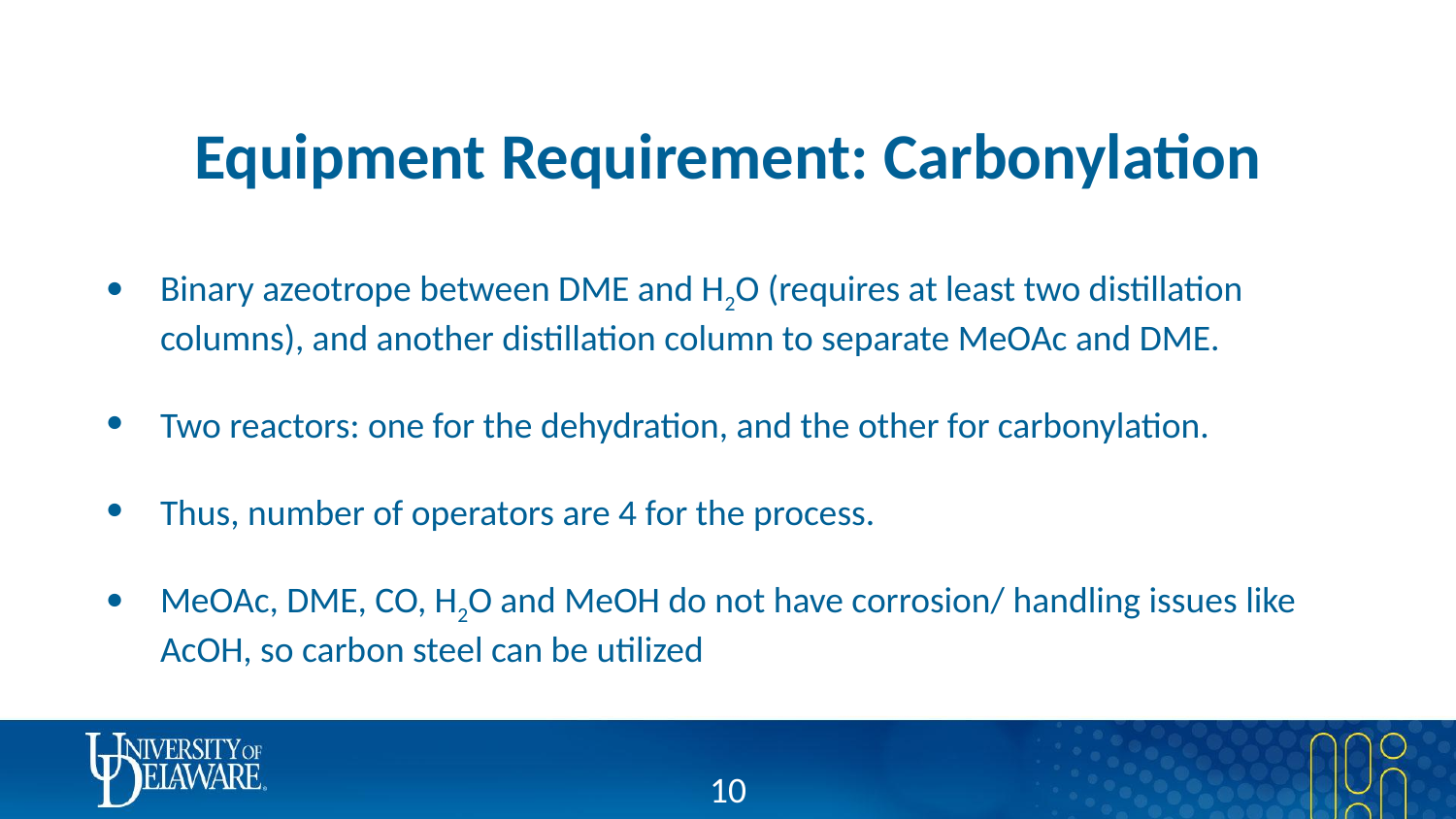

# Equipment Requirement: Carbonylation
Binary azeotrope between DME and H2O (requires at least two distillation columns), and another distillation column to separate MeOAc and DME.
Two reactors: one for the dehydration, and the other for carbonylation.
Thus, number of operators are 4 for the process.
MeOAc, DME, CO, H2O and MeOH do not have corrosion/ handling issues like AcOH, so carbon steel can be utilized
10